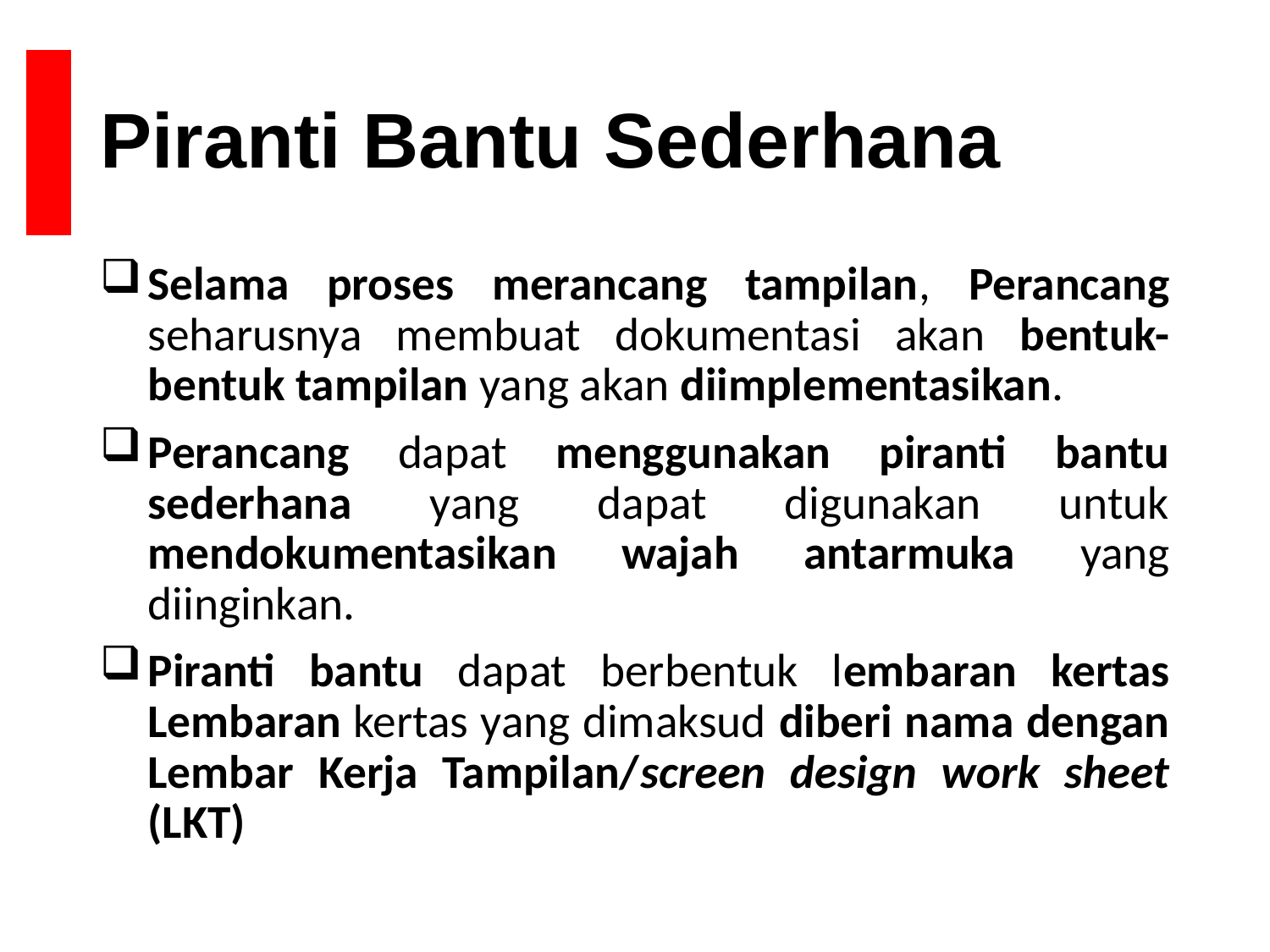

# Piranti Bantu Sederhana
Selama proses merancang tampilan, Perancang seharusnya membuat dokumentasi akan bentuk-bentuk tampilan yang akan diimplementasikan.
Perancang dapat menggunakan piranti bantu sederhana yang dapat digunakan untuk mendokumentasikan wajah antarmuka yang diinginkan.
Piranti bantu dapat berbentuk lembaran kertas Lembaran kertas yang dimaksud diberi nama dengan Lembar Kerja Tampilan/screen design work sheet (LKT)